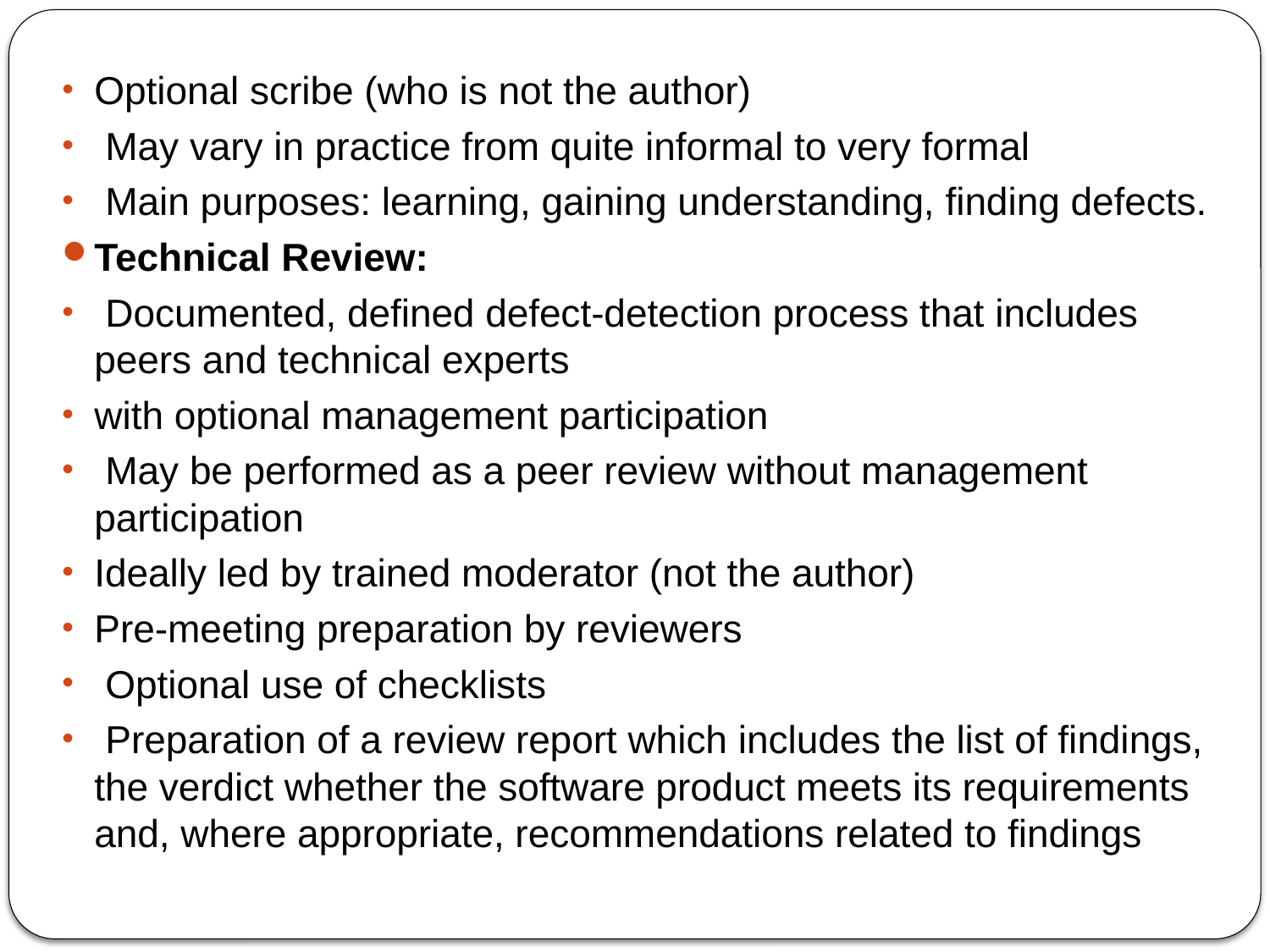

Optional scribe (who is not the author)
 May vary in practice from quite informal to very formal
 Main purposes: learning, gaining understanding, finding defects.
Technical Review:
 Documented, defined defect-detection process that includes peers and technical experts
with optional management participation
 May be performed as a peer review without management participation
Ideally led by trained moderator (not the author)
Pre-meeting preparation by reviewers
 Optional use of checklists
 Preparation of a review report which includes the list of findings, the verdict whether the software product meets its requirements and, where appropriate, recommendations related to findings